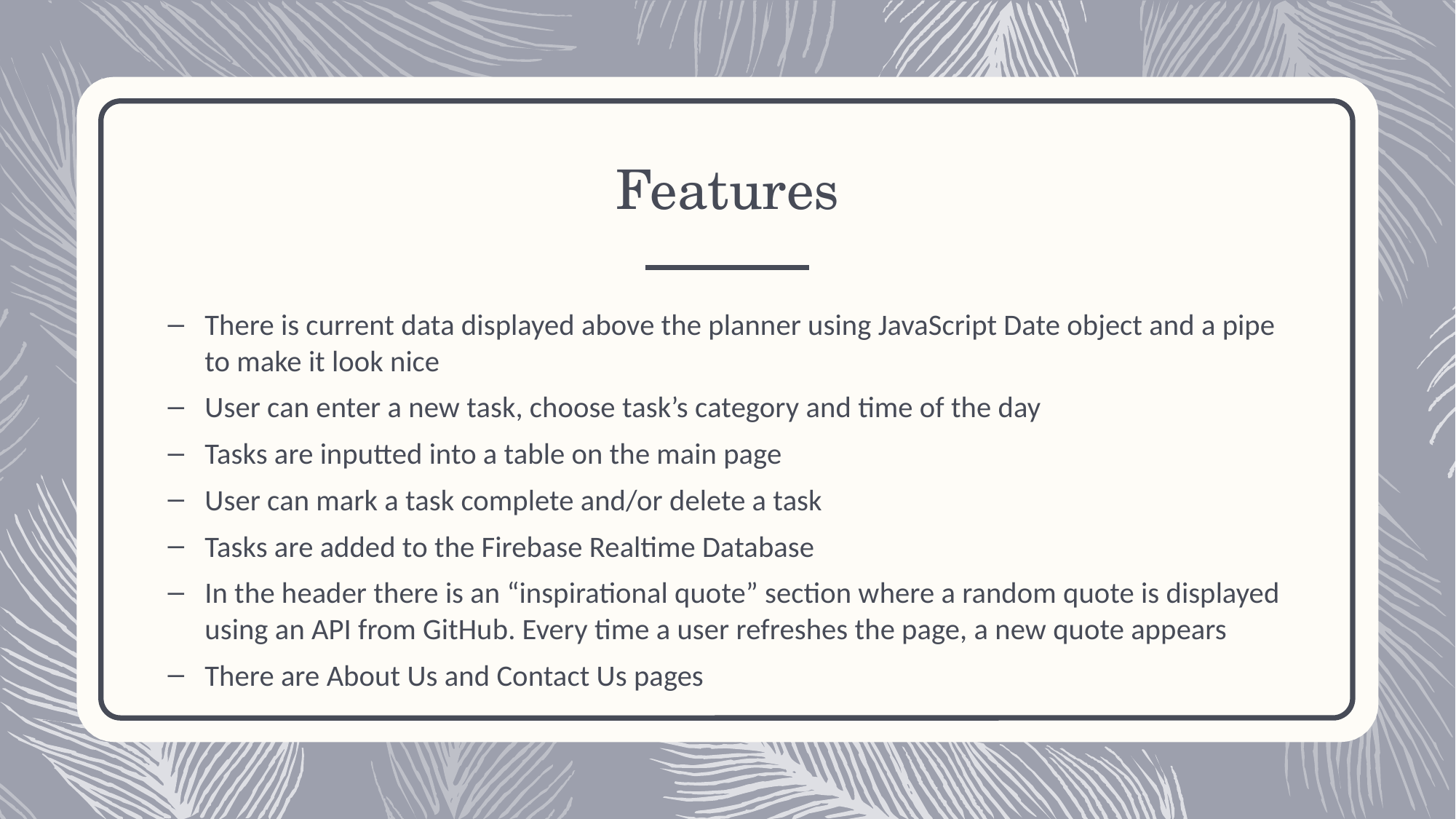

# Features
There is current data displayed above the planner using JavaScript Date object and a pipe to make it look nice
User can enter a new task, choose task’s category and time of the day
Tasks are inputted into a table on the main page
User can mark a task complete and/or delete a task
Tasks are added to the Firebase Realtime Database
In the header there is an “inspirational quote” section where a random quote is displayed using an API from GitHub. Every time a user refreshes the page, a new quote appears
There are About Us and Contact Us pages